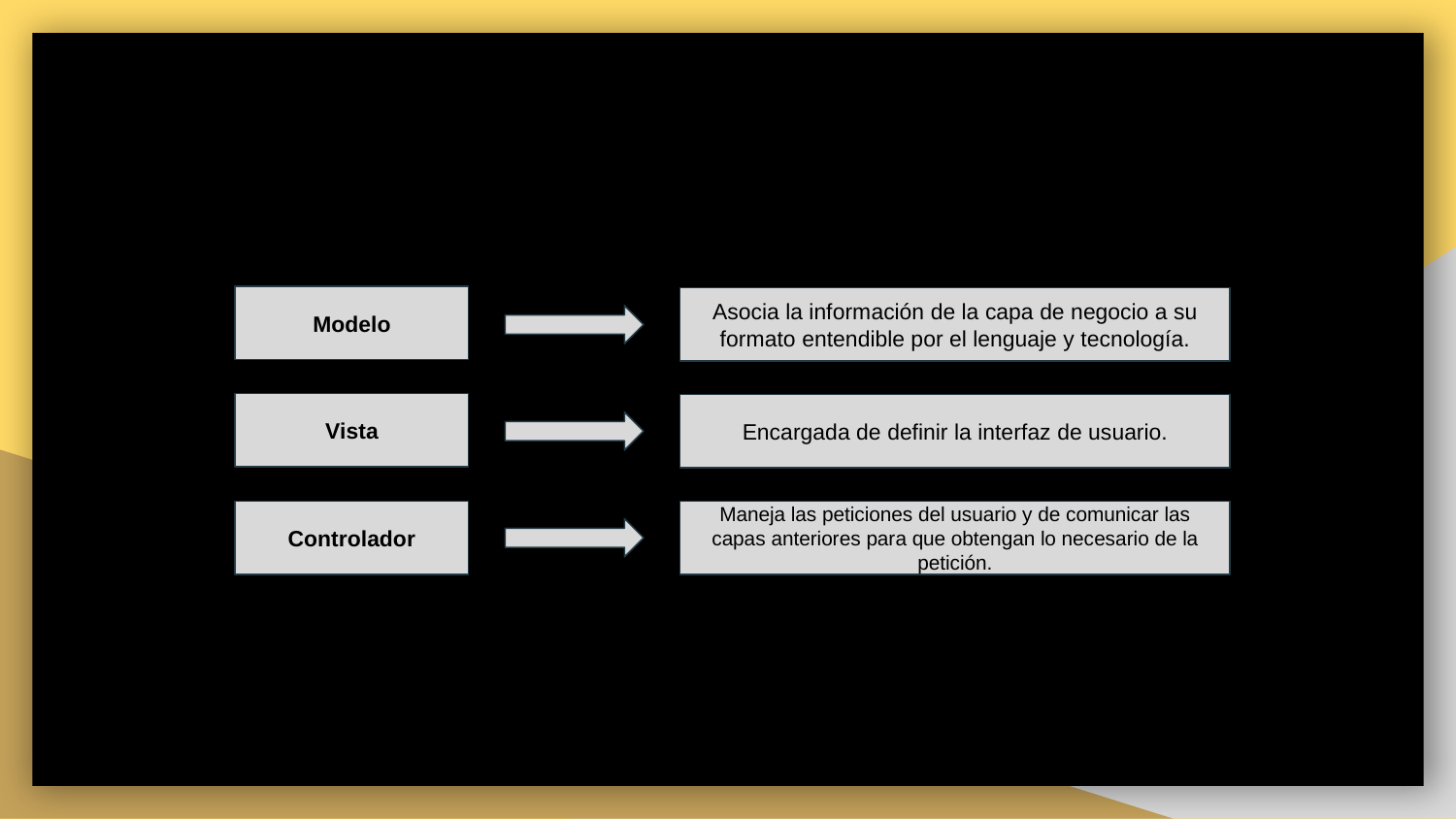

# 4.3 Paradigma MVC
Modelo
Asocia la información de la capa de negocio a su formato entendible por el lenguaje y tecnología.

Vista
Encargada de definir la interfaz de usuario.

Controlador
Maneja las peticiones del usuario y de comunicar las capas anteriores para que obtengan lo necesario de la petición.